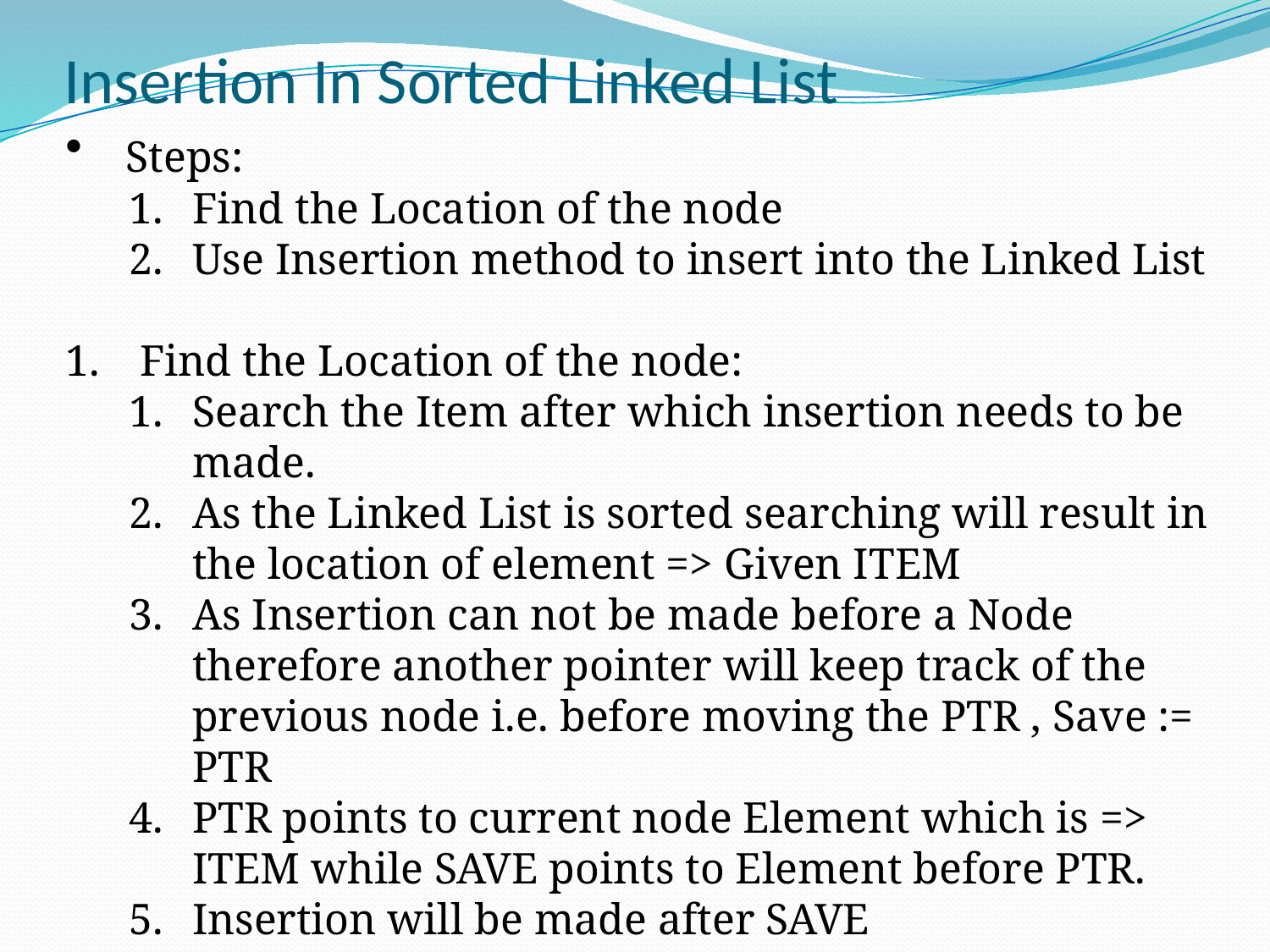

Insertion In Sorted Linked List
 Steps:
Find the Location of the node
Use Insertion method to insert into the Linked List

 Find the Location of the node:
Search the Item after which insertion needs to be made.
As the Linked List is sorted searching will result in the location of element => Given ITEM
As Insertion can not be made before a Node therefore another pointer will keep track of the previous node i.e. before moving the PTR , Save := PTR
PTR points to current node Element which is => ITEM while SAVE points to Element before PTR.
Insertion will be made after SAVE